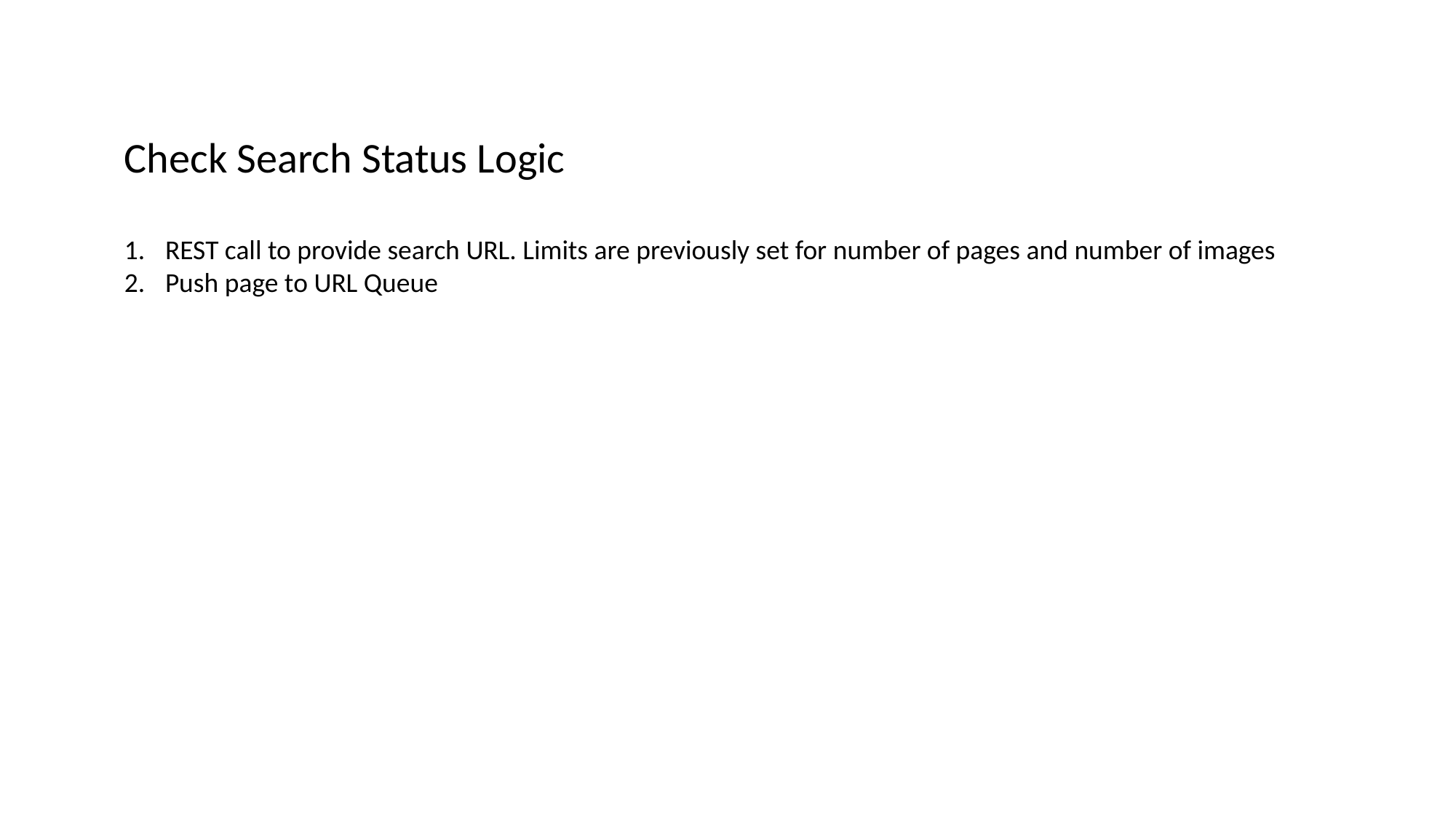

Check Search Status Logic

REST call to provide search URL. Limits are previously set for number of pages and number of images
Push page to URL Queue